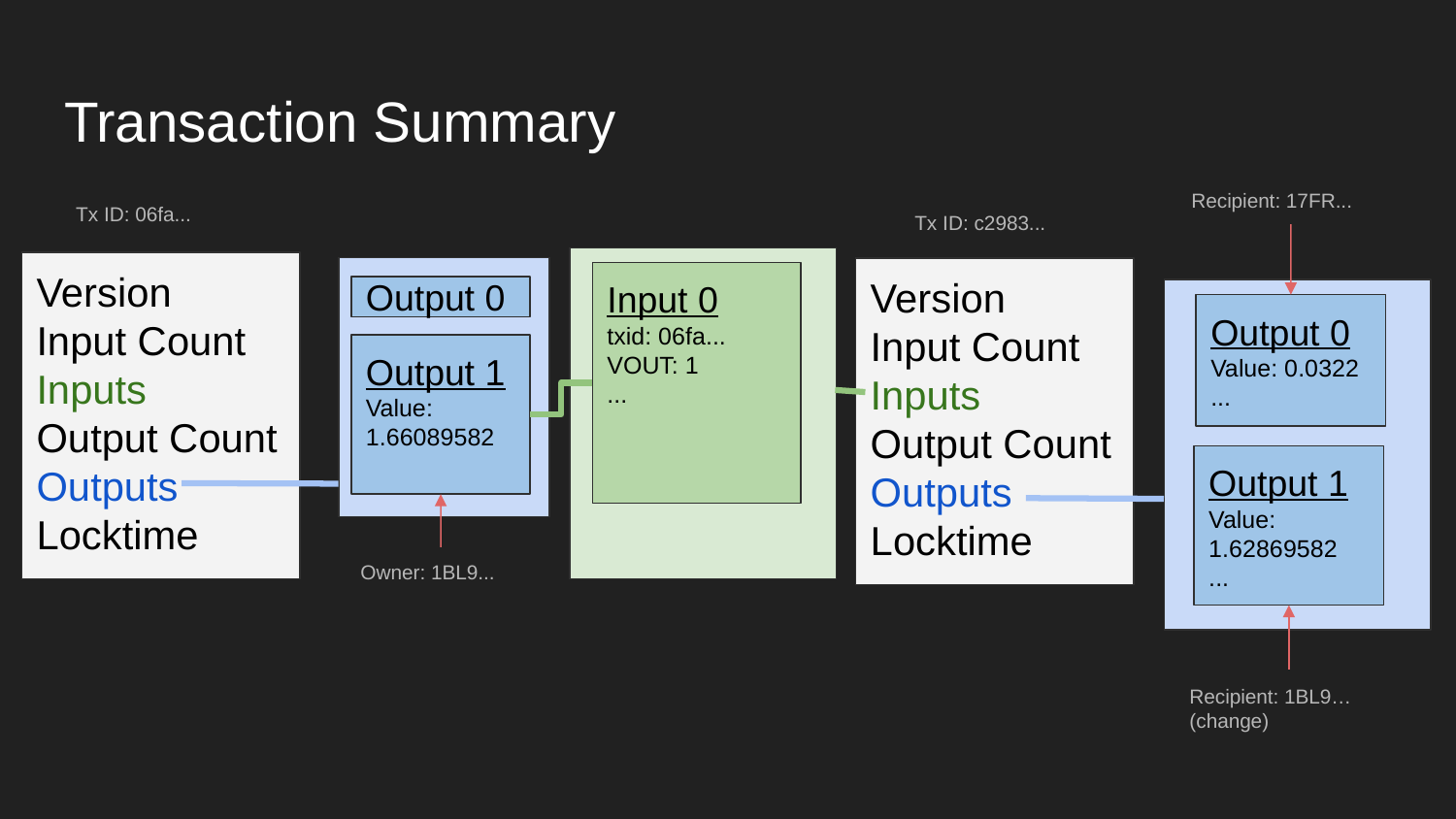

# Transaction Summary
Recipient: 17FR...
Tx ID: 06fa...
Tx ID: c2983...

Version
Input Count
Inputs
Output Count
Outputs
Locktime

Version
Input Count
Inputs
Output Count
Outputs
Locktime
Input 0
txid: 06fa...
VOUT: 1
...

Output 0

Output 0
Value: 0.0322
...
Output 1
Value: 1.66089582
Output 1
Value: 1.62869582
...
Owner: 1BL9...
Recipient: 1BL9…
(change)